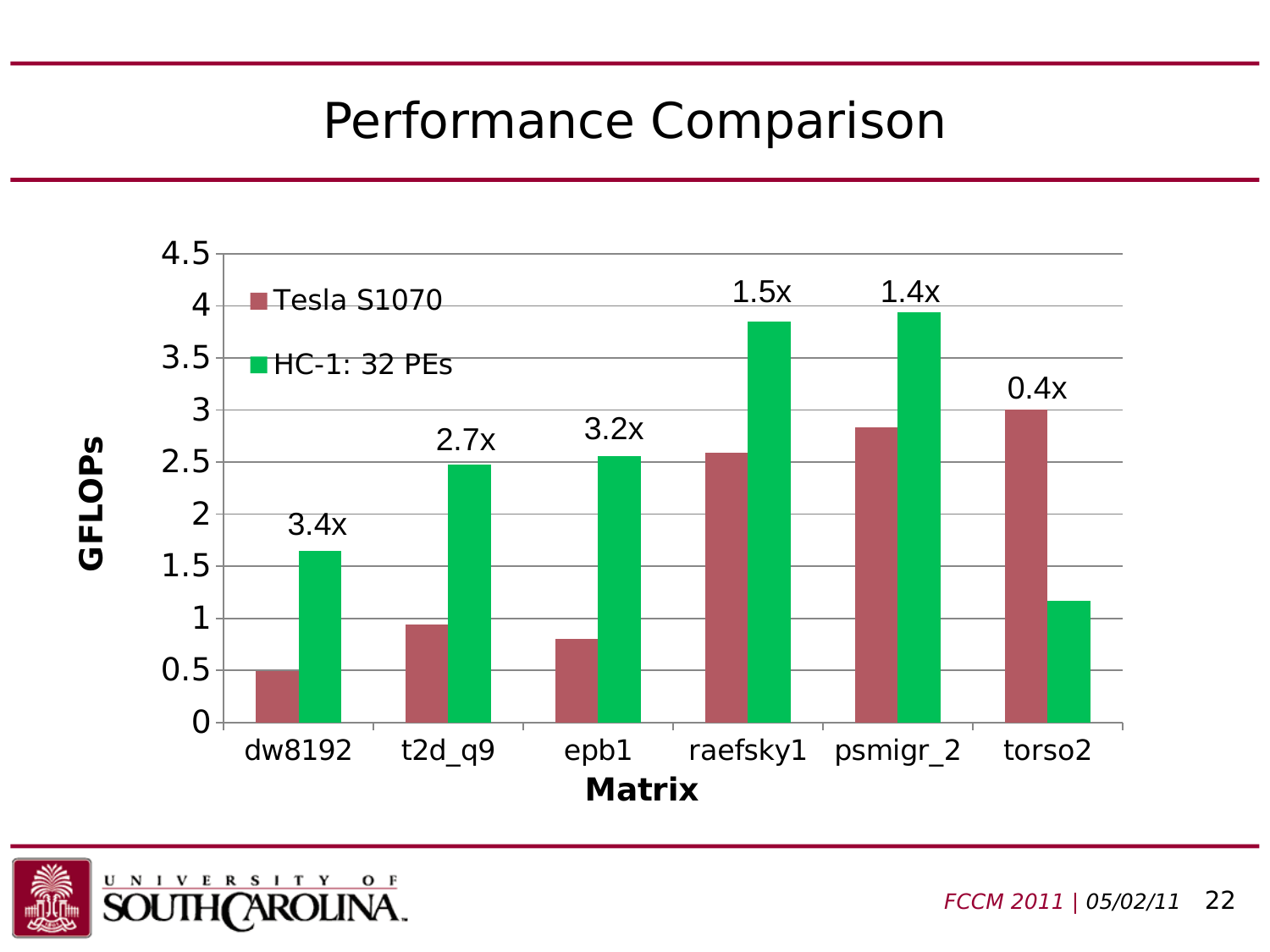

# Performance Comparison

### Chart

| Category |  |  |
|---|---|---|
| dw8192 | 0.4900000000000003 | 1.6500000000000001 |
| t2d_q9 | 0.9400000000000006 | 2.48 |
| epb1 | 0.8 | 2.56 |
| raefsky1 | 2.59 | 3.8499999999999988 |
| psmigr_2 | 2.8299999999999987 | 3.94 |
| torso2 | 3.0 | 1.1700000000000015 |
1.5x
1.4x
0.4x
3.2x
2.7x
3.4x
FCCM 2011 | 05/02/11	 22